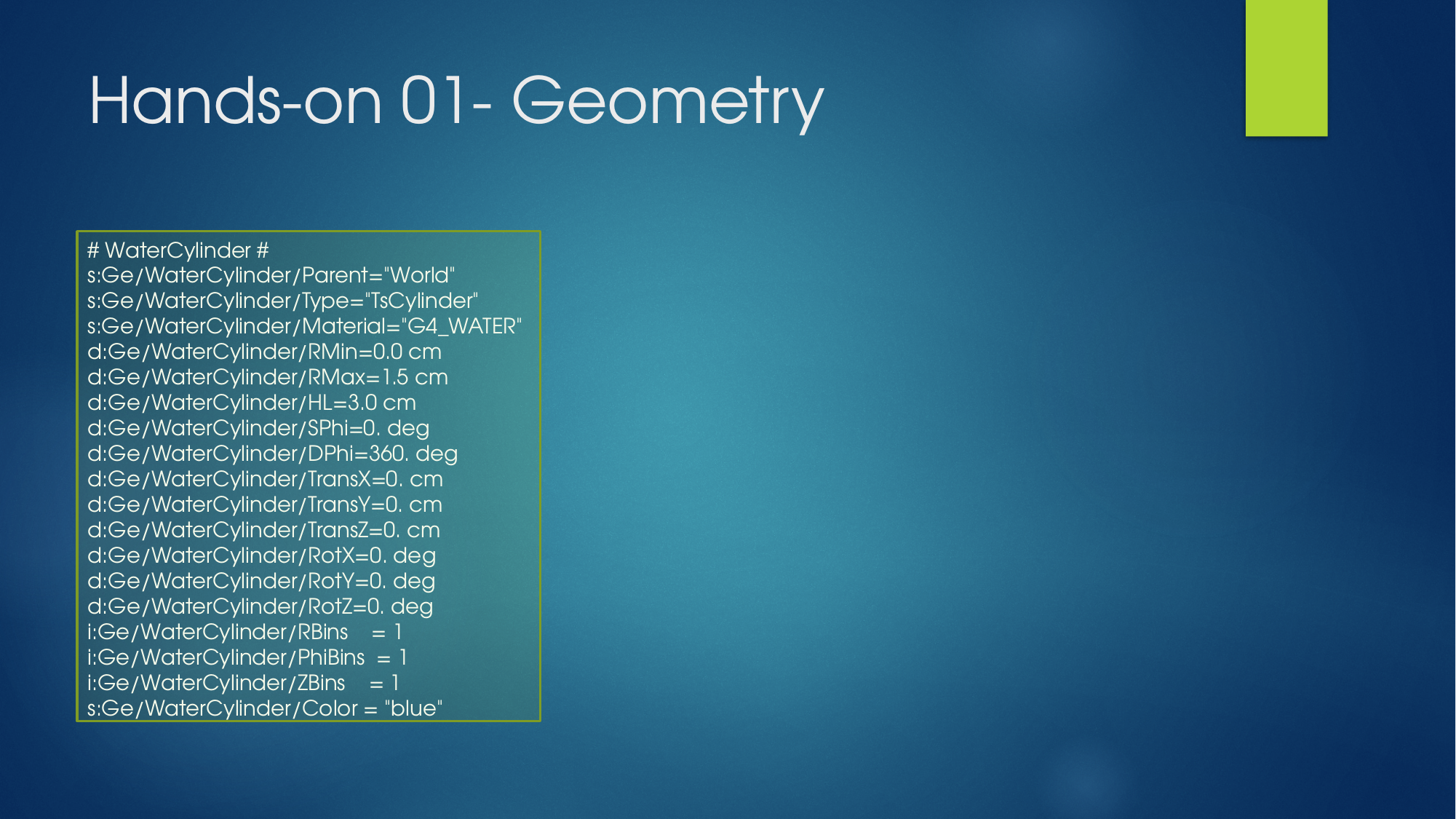

# Hands-on 01- Geometry
# WaterCylinder #
s:Ge/WaterCylinder/Parent="World"
s:Ge/WaterCylinder/Type="TsCylinder"
s:Ge/WaterCylinder/Material="G4_WATER"
d:Ge/WaterCylinder/RMin=0.0 cm
d:Ge/WaterCylinder/RMax=1.5 cm
d:Ge/WaterCylinder/HL=3.0 cm
d:Ge/WaterCylinder/SPhi=0. deg
d:Ge/WaterCylinder/DPhi=360. deg
d:Ge/WaterCylinder/TransX=0. cm
d:Ge/WaterCylinder/TransY=0. cm
d:Ge/WaterCylinder/TransZ=0. cm
d:Ge/WaterCylinder/RotX=0. deg
d:Ge/WaterCylinder/RotY=0. deg
d:Ge/WaterCylinder/RotZ=0. deg
i:Ge/WaterCylinder/RBins    = 1
i:Ge/WaterCylinder/PhiBins  = 1
i:Ge/WaterCylinder/ZBins    = 1
s:Ge/WaterCylinder/Color = "blue"